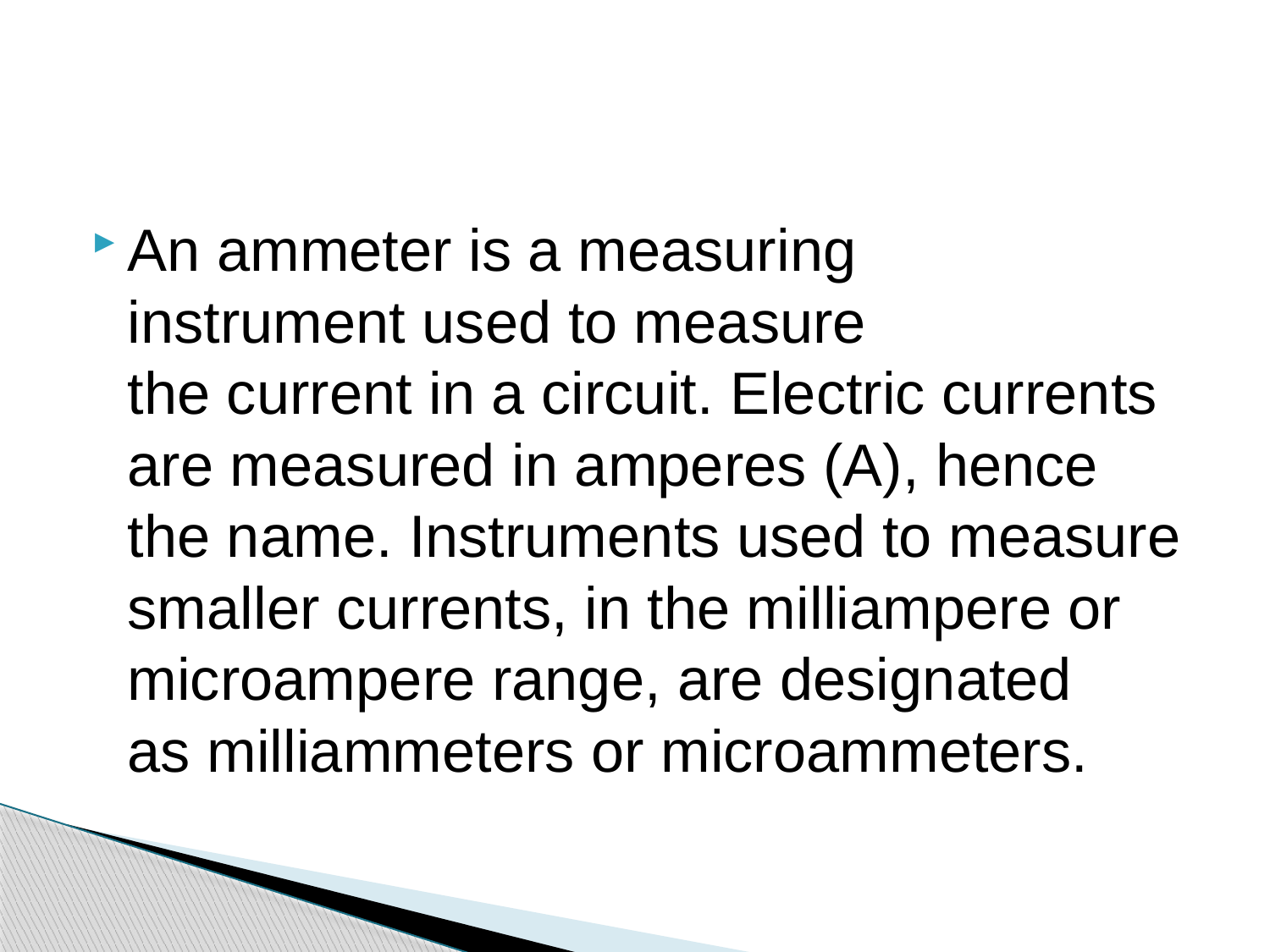

#
An ammeter is a measuring instrument used to measure the current in a circuit. Electric currents are measured in amperes (A), hence the name. Instruments used to measure smaller currents, in the milliampere or microampere range, are designated as milliammeters or microammeters.